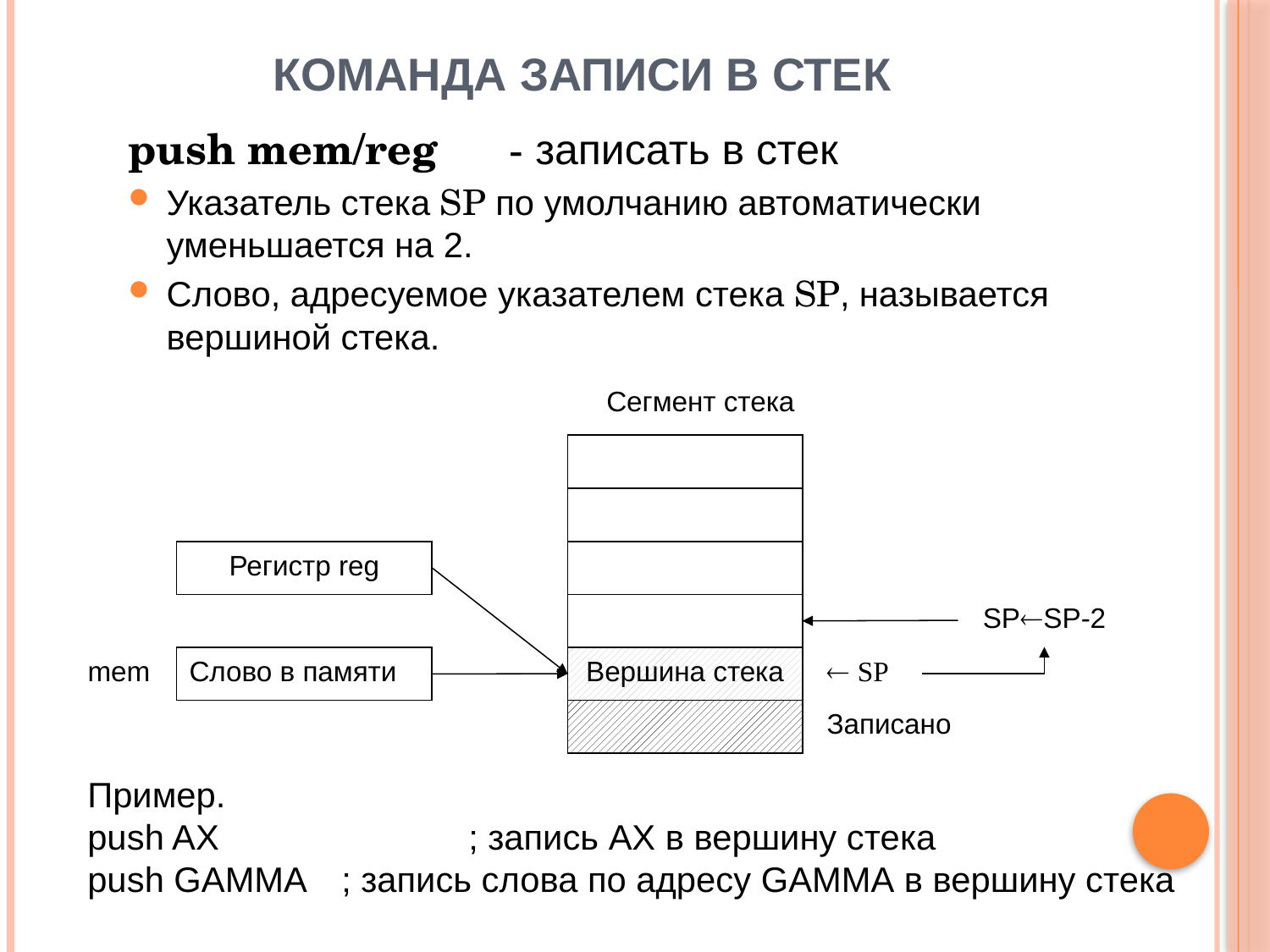

# Команда записи в стек
push mem/reg	- записать в стек
Указатель стека SP по умолчанию автоматически уменьшается на 2.
Слово, адресуемое указателем стека SP, называется вершиной стека.

Сегмент стека

Регистр reg

SP←SP-2

mem
← SP

Слово в памяти
Вершина стека

Записано

Пример.
push AX		; запись AX в вершину стека
push GAMMA 	; запись слова по адресу GAMMA в вершину стека